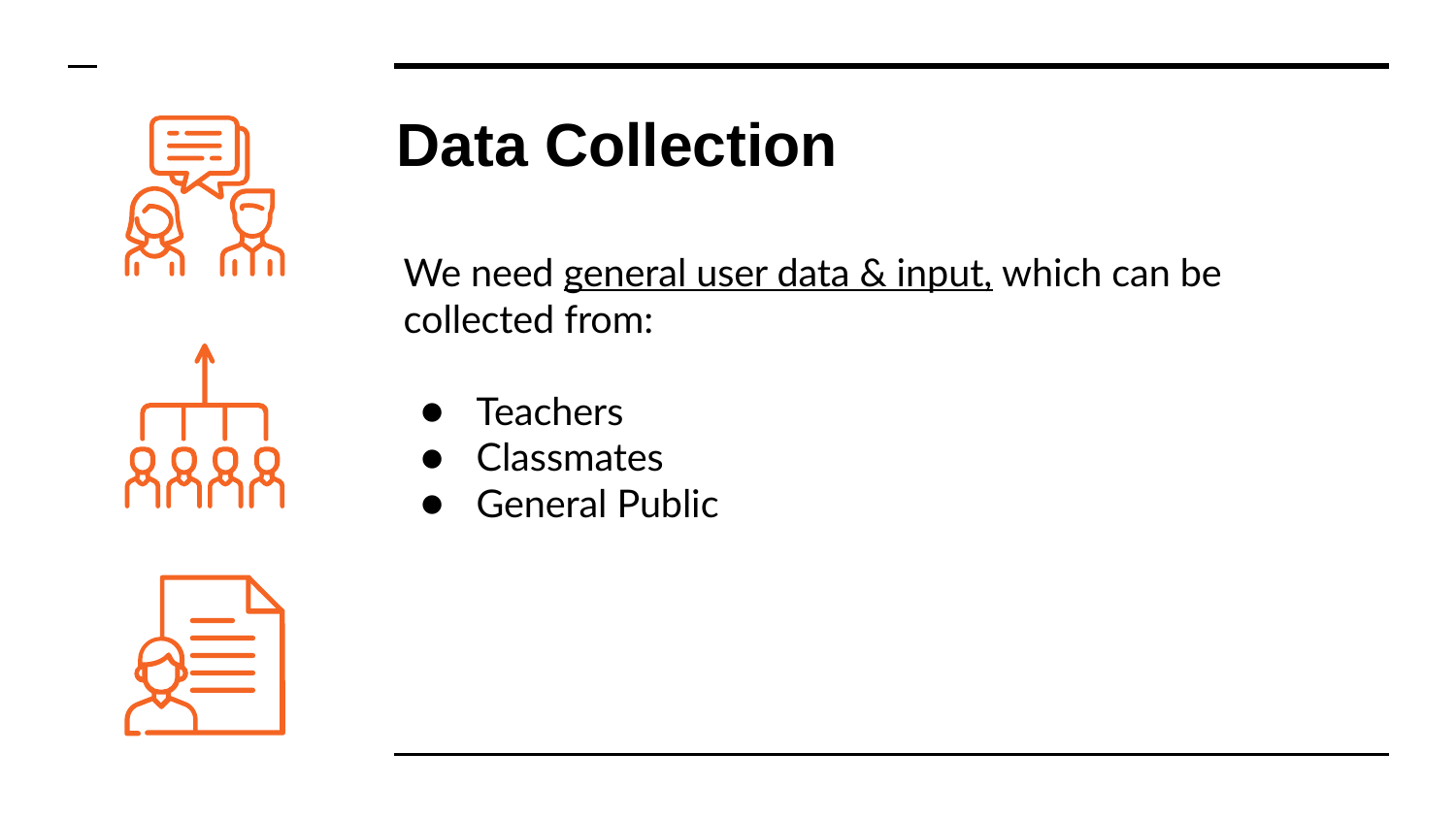

# Data Collection

We need general user data & input, which can be collected from:

Teachers
Classmates
General Public